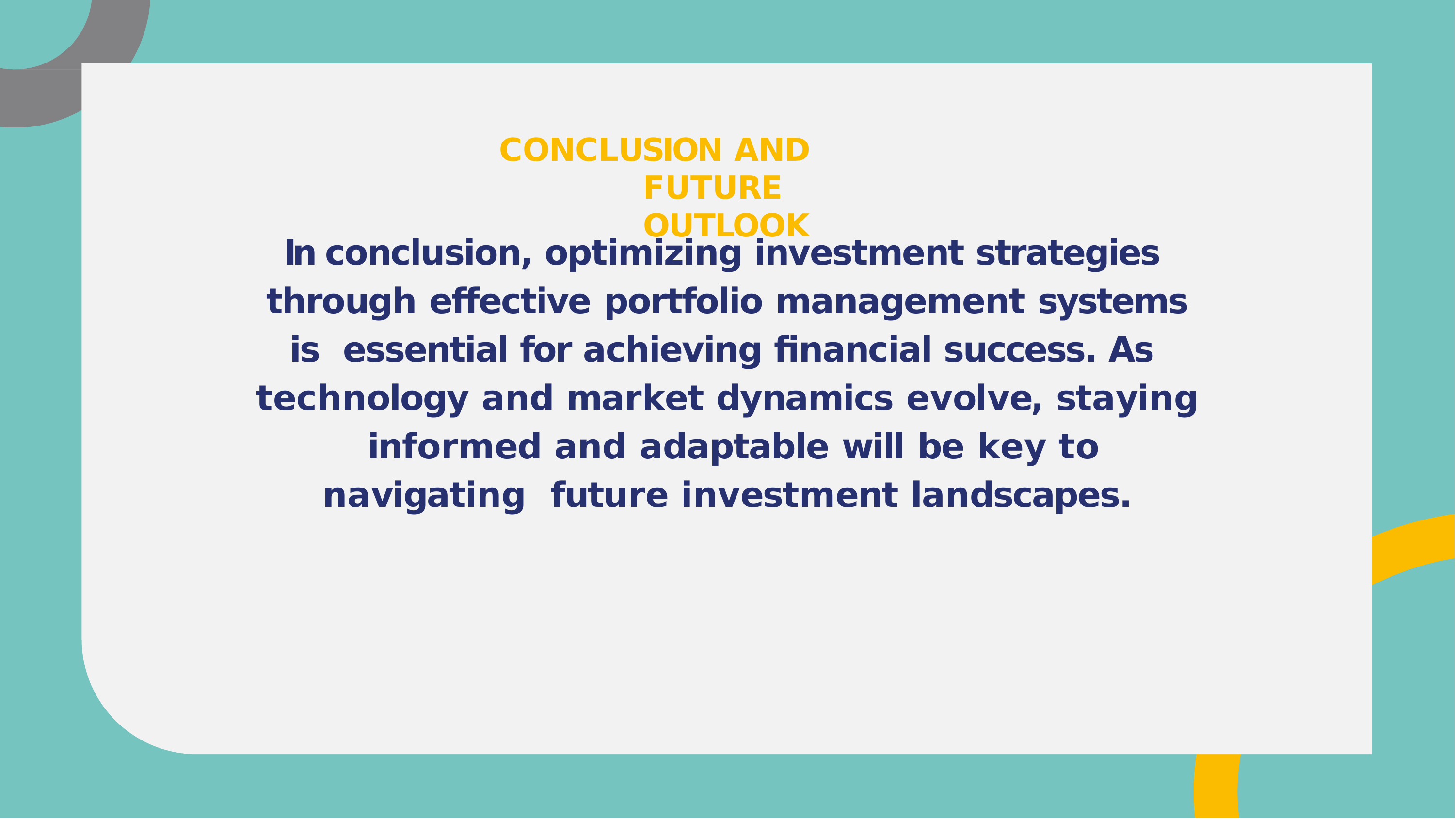

# CONCLUSION AND FUTURE  OUTLOOK
In conclusion, optimizing investment strategies  through effective portfolio management systems is  essential for achieving ﬁnancial success. As  technology and market dynamics evolve, staying  informed and adaptable will be key to navigating  future investment landscapes.